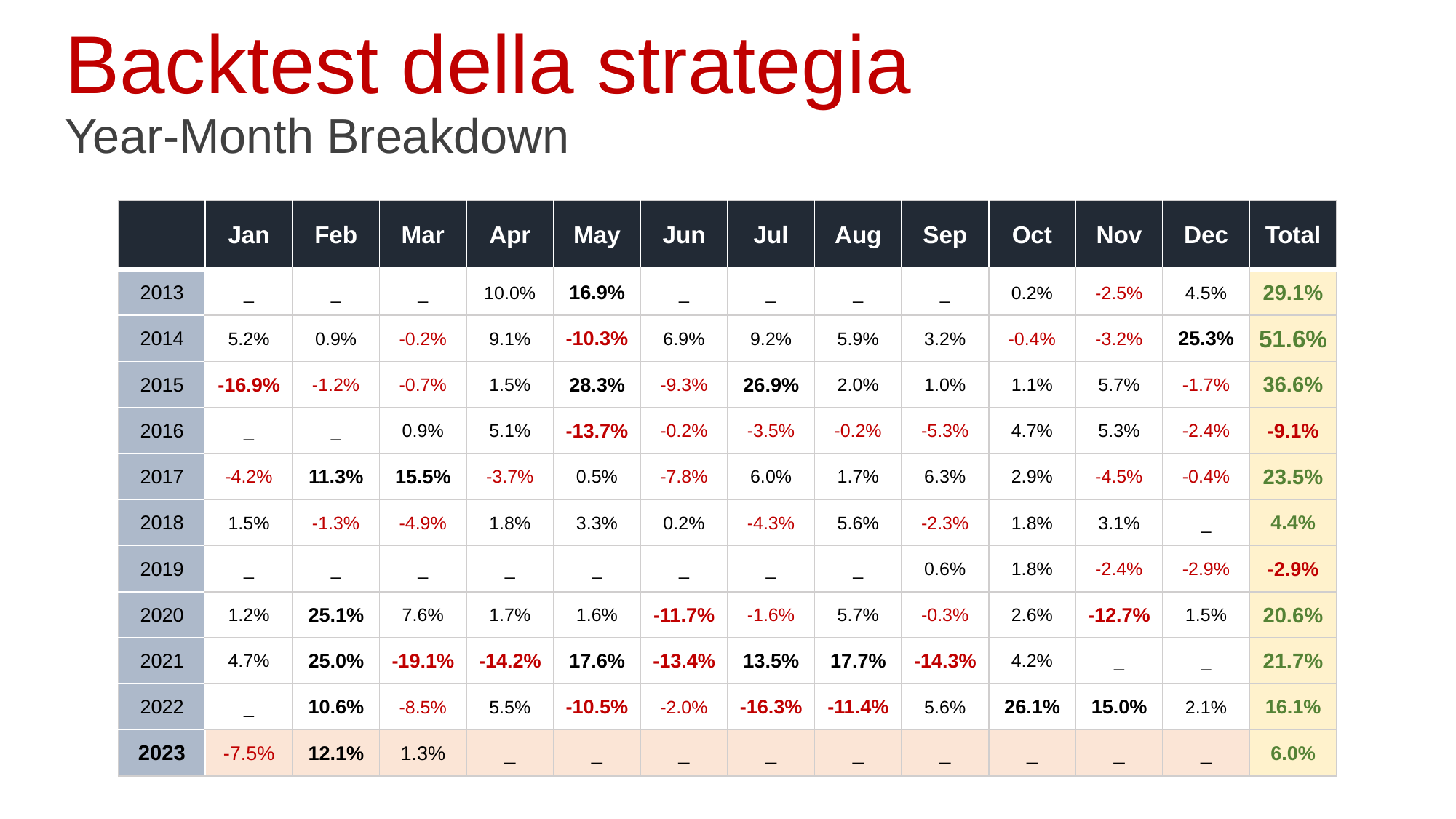

Backtest della strategia
Year-Month Breakdown
|  | Jan | Feb | Mar | Apr | May | Jun | Jul | Aug | Sep | Oct | Nov | Dec | Total |
| --- | --- | --- | --- | --- | --- | --- | --- | --- | --- | --- | --- | --- | --- |
| 2013 | \_ | \_ | \_ | 10.0% | 16.9% | \_ | \_ | \_ | \_ | 0.2% | -2.5% | 4.5% | 29.1% |
| 2014 | 5.2% | 0.9% | -0.2% | 9.1% | -10.3% | 6.9% | 9.2% | 5.9% | 3.2% | -0.4% | -3.2% | 25.3% | 51.6% |
| 2015 | -16.9% | -1.2% | -0.7% | 1.5% | 28.3% | -9.3% | 26.9% | 2.0% | 1.0% | 1.1% | 5.7% | -1.7% | 36.6% |
| 2016 | \_ | \_ | 0.9% | 5.1% | -13.7% | -0.2% | -3.5% | -0.2% | -5.3% | 4.7% | 5.3% | -2.4% | -9.1% |
| 2017 | -4.2% | 11.3% | 15.5% | -3.7% | 0.5% | -7.8% | 6.0% | 1.7% | 6.3% | 2.9% | -4.5% | -0.4% | 23.5% |
| 2018 | 1.5% | -1.3% | -4.9% | 1.8% | 3.3% | 0.2% | -4.3% | 5.6% | -2.3% | 1.8% | 3.1% | \_ | 4.4% |
| 2019 | \_ | \_ | \_ | \_ | \_ | \_ | \_ | \_ | 0.6% | 1.8% | -2.4% | -2.9% | -2.9% |
| 2020 | 1.2% | 25.1% | 7.6% | 1.7% | 1.6% | -11.7% | -1.6% | 5.7% | -0.3% | 2.6% | -12.7% | 1.5% | 20.6% |
| 2021 | 4.7% | 25.0% | -19.1% | -14.2% | 17.6% | -13.4% | 13.5% | 17.7% | -14.3% | 4.2% | \_ | \_ | 21.7% |
| 2022 | \_ | 10.6% | -8.5% | 5.5% | -10.5% | -2.0% | -16.3% | -11.4% | 5.6% | 26.1% | 15.0% | 2.1% | 16.1% |
| 2023 | -7.5% | 12.1% | 1.3% | \_ | \_ | \_ | \_ | \_ | \_ | \_ | \_ | \_ | 6.0% |